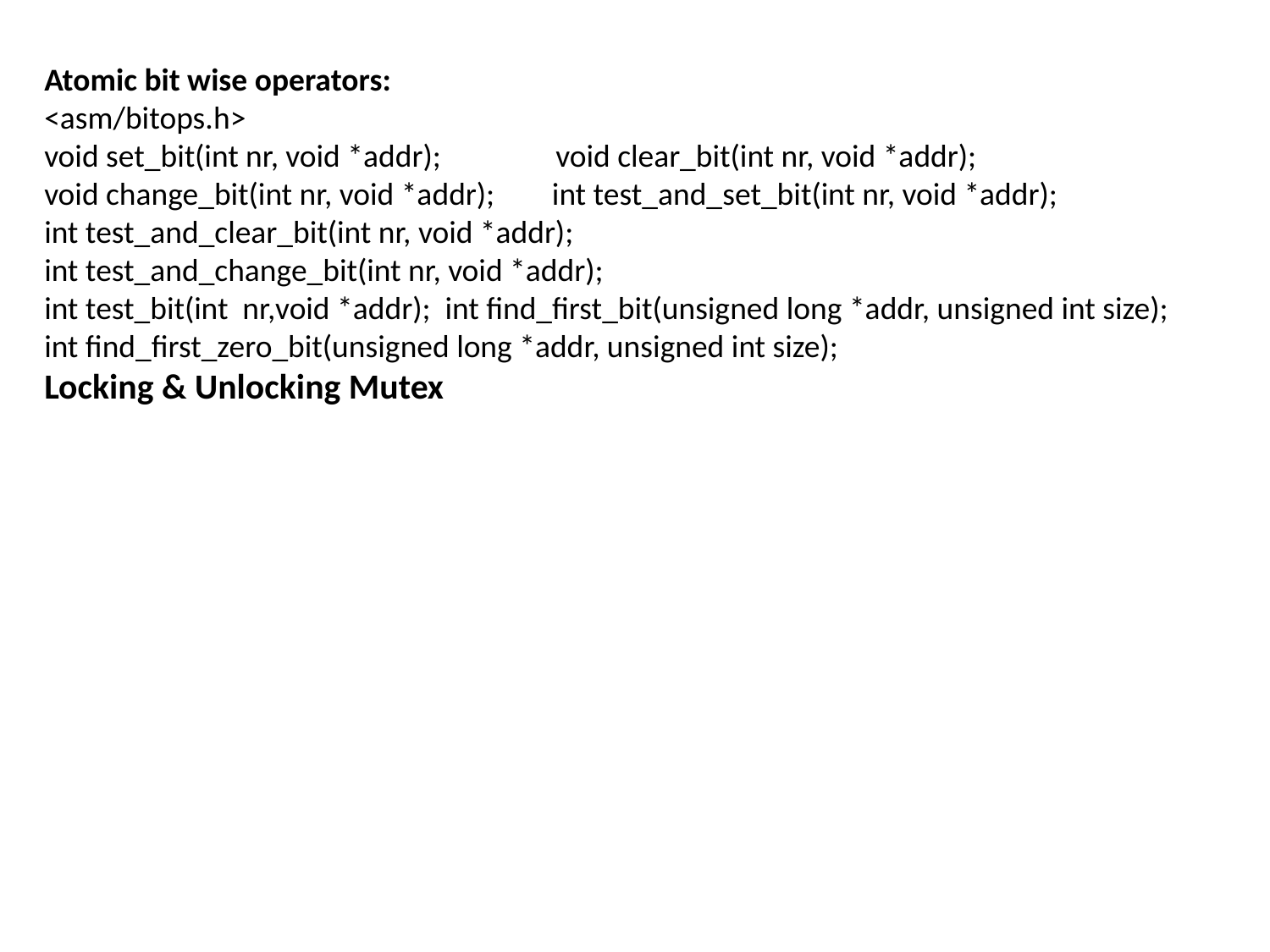

Atomic bit wise operators:
<asm/bitops.h>
void set_bit(int nr, void *addr);                void clear_bit(int nr, void *addr);
void change_bit(int nr, void *addr);        int test_and_set_bit(int nr, void *addr);
int test_and_clear_bit(int nr, void *addr);
int test_and_change_bit(int nr, void *addr);
int test_bit(int  nr,void *addr);  int find_first_bit(unsigned long *addr, unsigned int size);
int find_first_zero_bit(unsigned long *addr, unsigned int size);
Locking & Unlocking Mutex